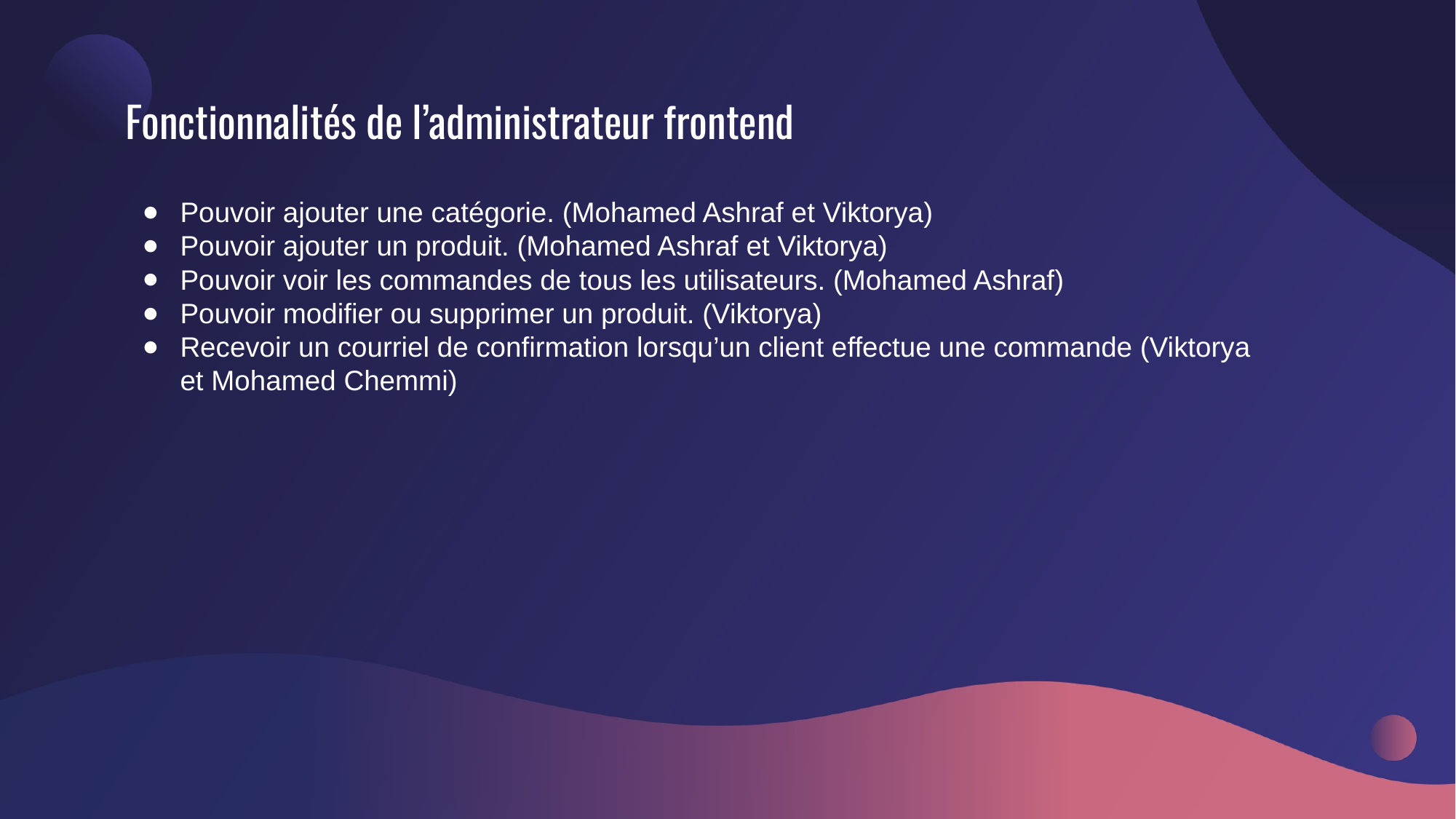

# Fonctionnalités de l’administrateur frontend
Pouvoir ajouter une catégorie. (Mohamed Ashraf et Viktorya)
Pouvoir ajouter un produit. (Mohamed Ashraf et Viktorya)
Pouvoir voir les commandes de tous les utilisateurs. (Mohamed Ashraf)
Pouvoir modifier ou supprimer un produit. (Viktorya)
Recevoir un courriel de confirmation lorsqu’un client effectue une commande (Viktorya et Mohamed Chemmi)